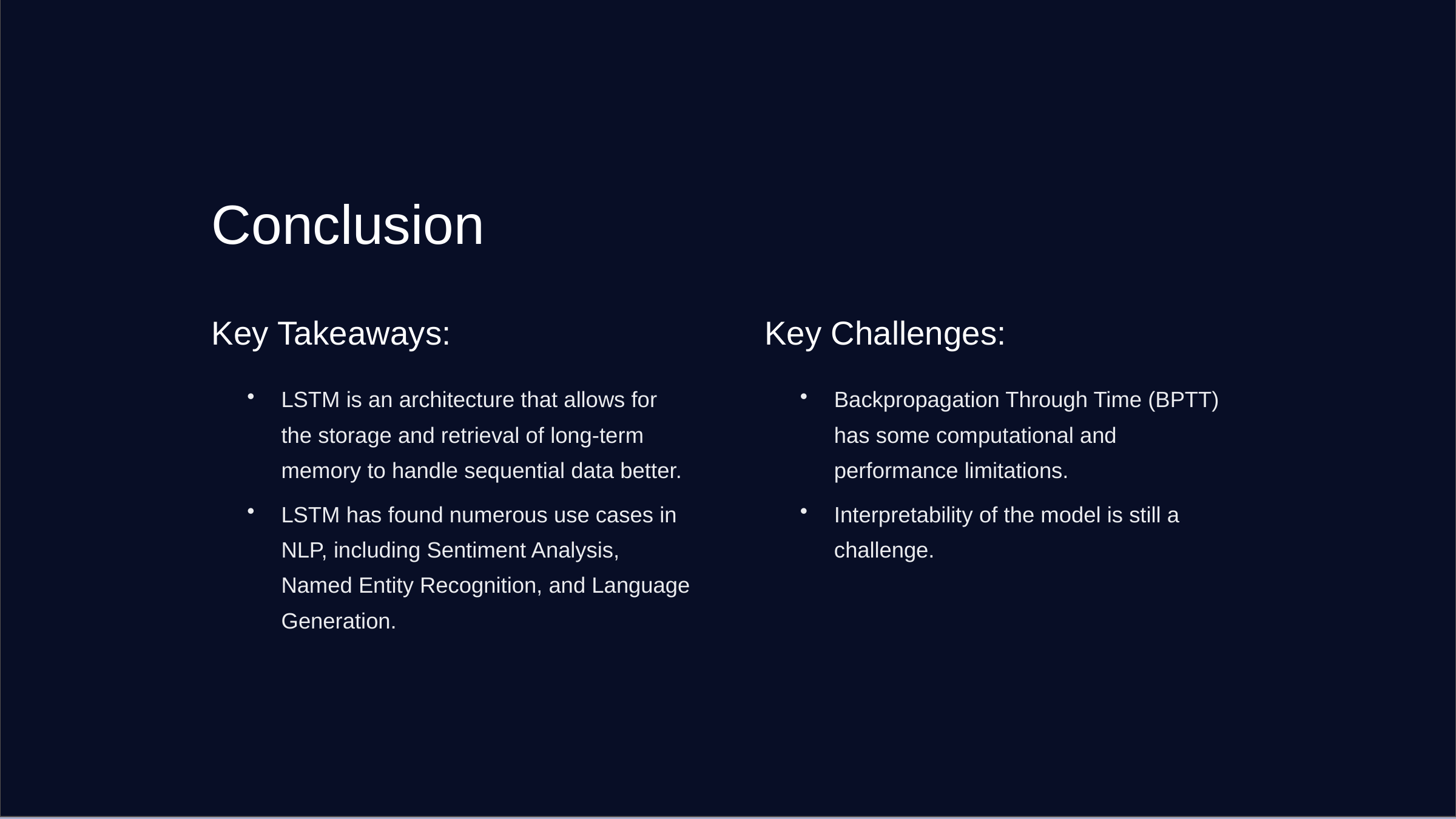

Conclusion
Key Takeaways:
Key Challenges:
LSTM is an architecture that allows for the storage and retrieval of long-term memory to handle sequential data better.
Backpropagation Through Time (BPTT) has some computational and performance limitations.
LSTM has found numerous use cases in NLP, including Sentiment Analysis, Named Entity Recognition, and Language Generation.
Interpretability of the model is still a challenge.